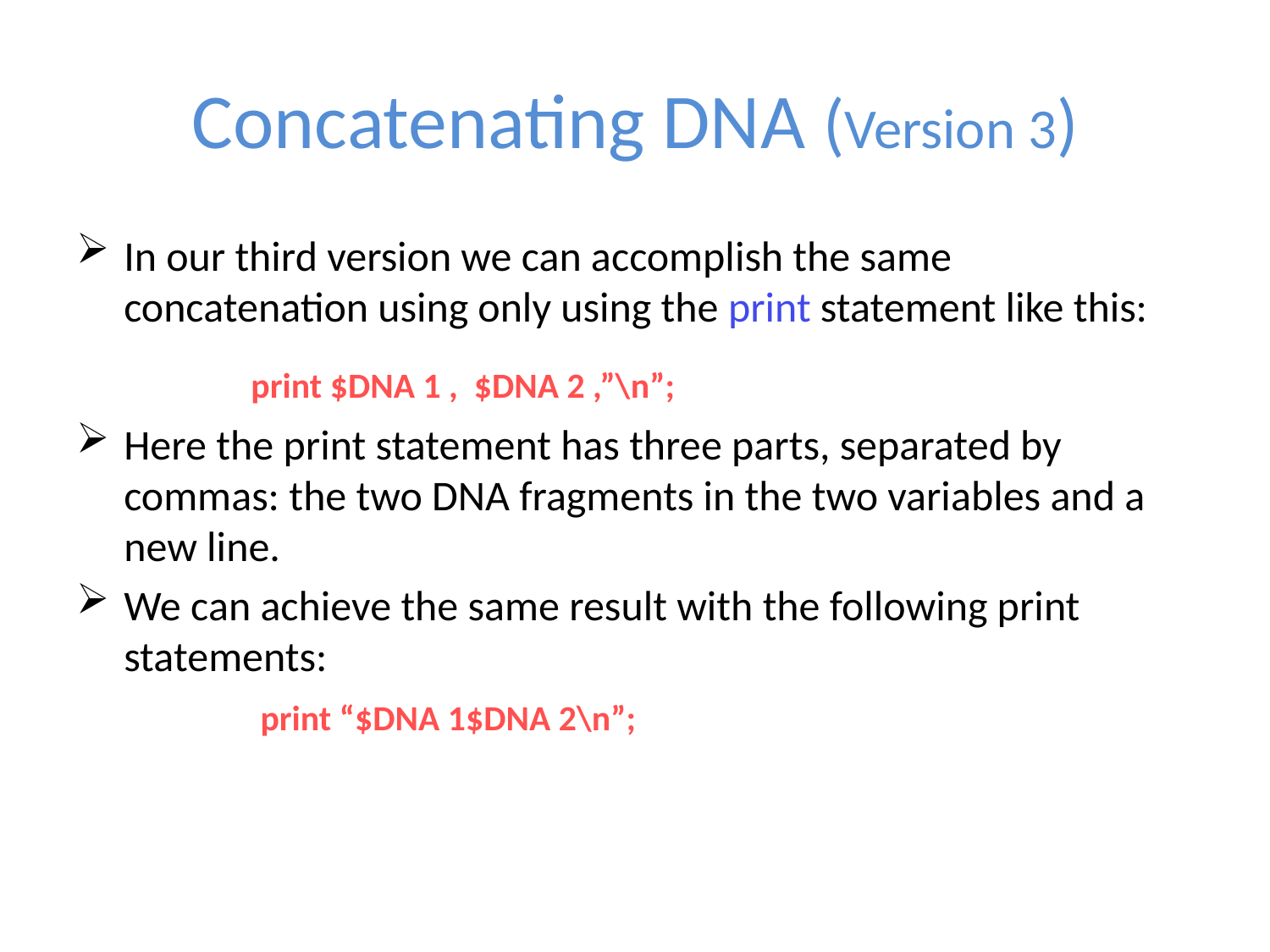

# Concatenating DNA (Version 3)
In our third version we can accomplish the same concatenation using only using the print statement like this:
		print $DNA 1 ,  $DNA 2 ,”\n”;
Here the print statement has three parts, separated by commas: the two DNA fragments in the two variables and a new line.
We can achieve the same result with the following print statements:
		 print “$DNA 1$DNA 2\n”;